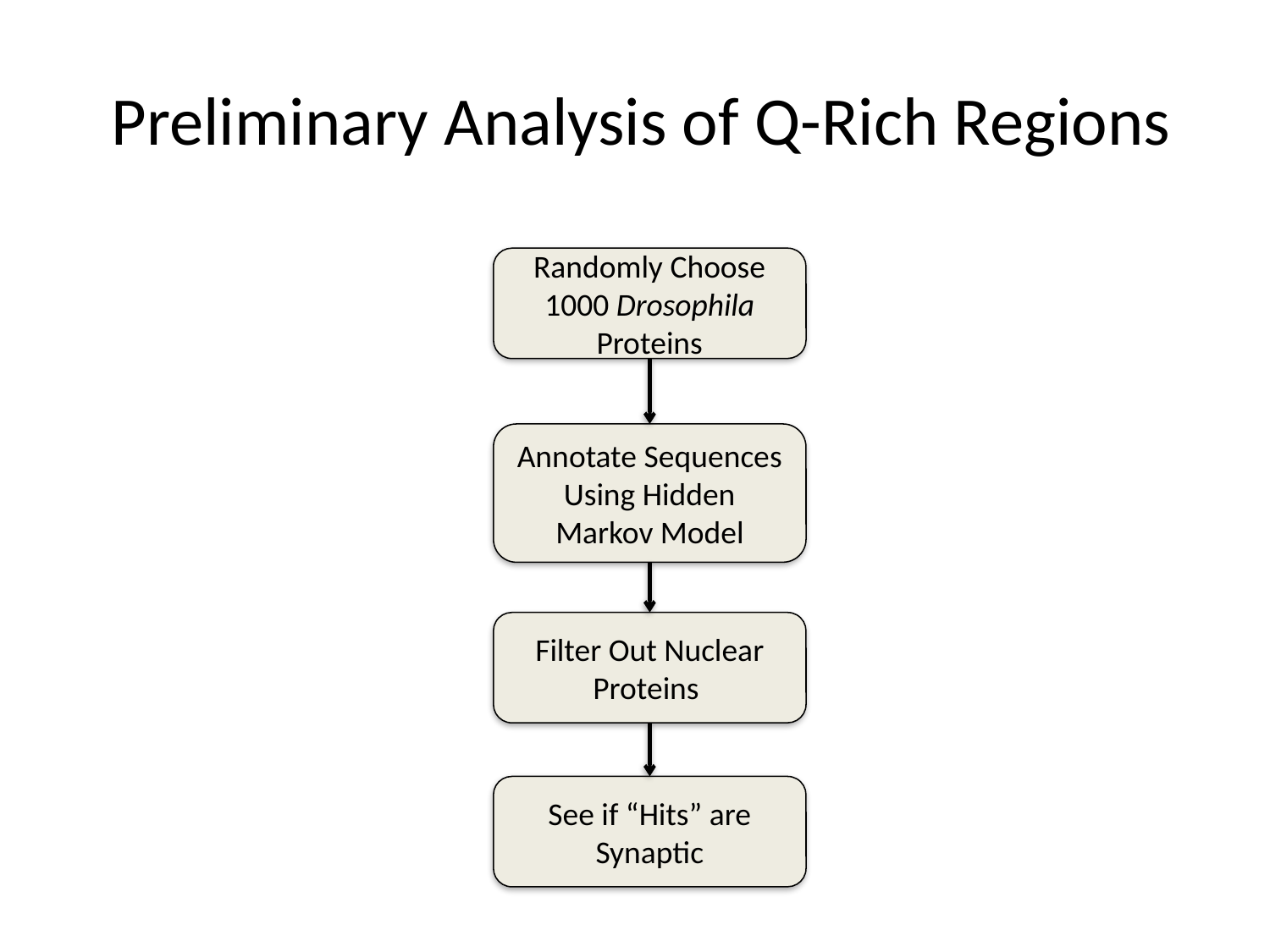

# Preliminary Analysis of Q-Rich Regions
Randomly Choose 1000 Drosophila Proteins
Annotate Sequences Using Hidden Markov Model
Filter Out Nuclear Proteins
See if “Hits” are Synaptic